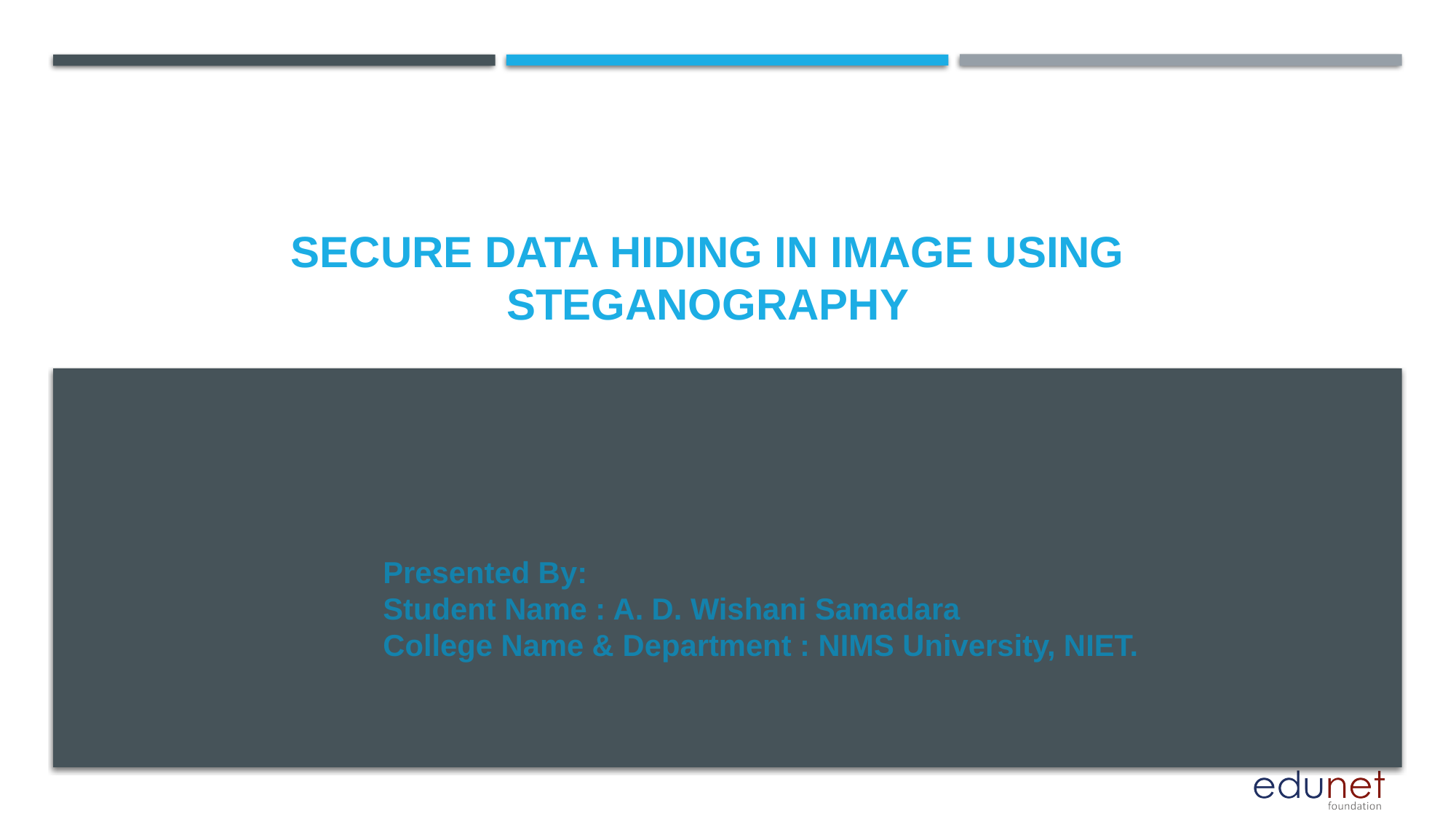

# Secure data hiding in image using steganography
Presented By:
Student Name : A. D. Wishani Samadara
College Name & Department : NIMS University, NIET.